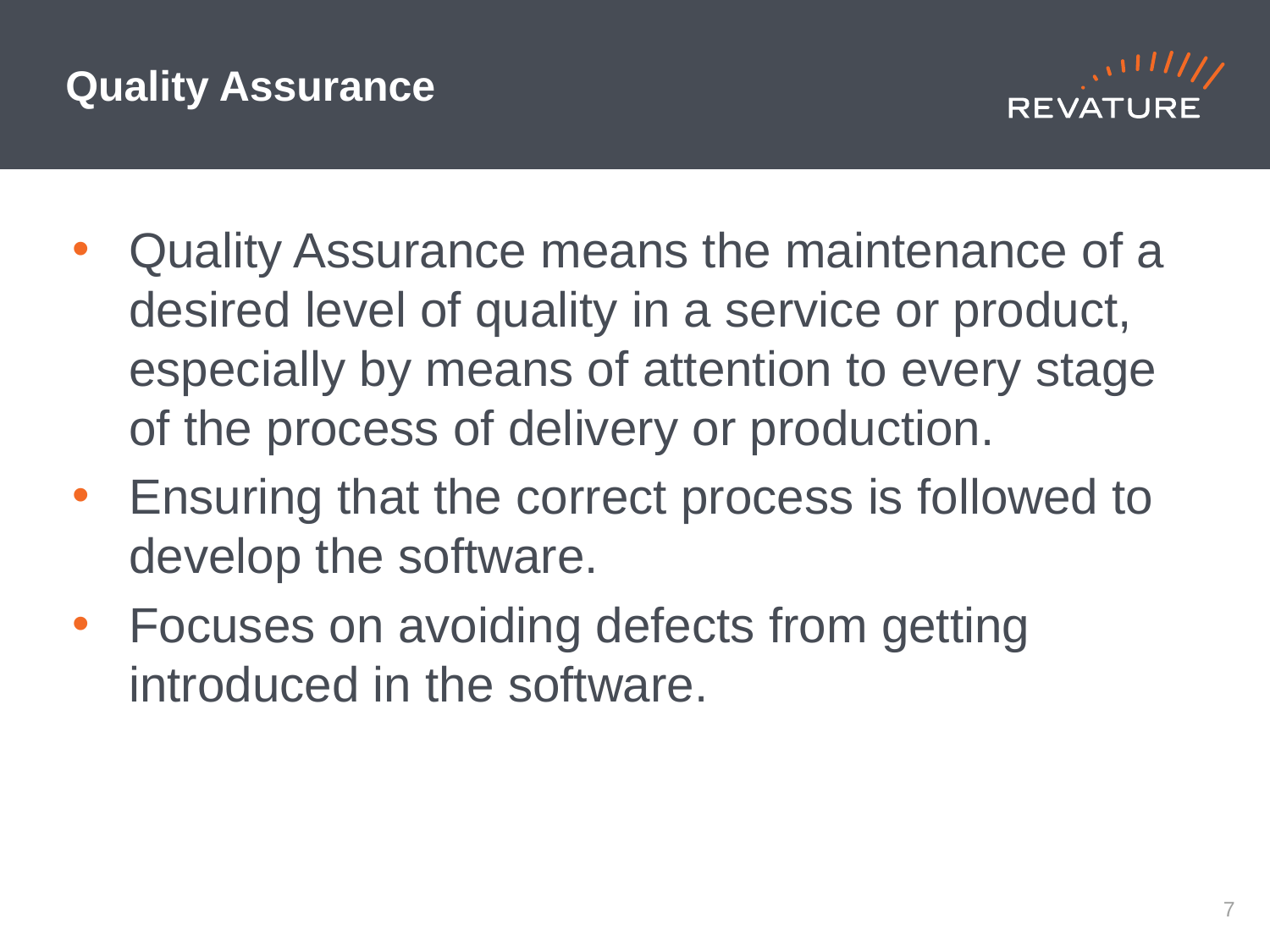

# Quality Assurance
Quality Assurance means the maintenance of a desired level of quality in a service or product, especially by means of attention to every stage of the process of delivery or production.
Ensuring that the correct process is followed to develop the software.
Focuses on avoiding defects from getting introduced in the software.
7